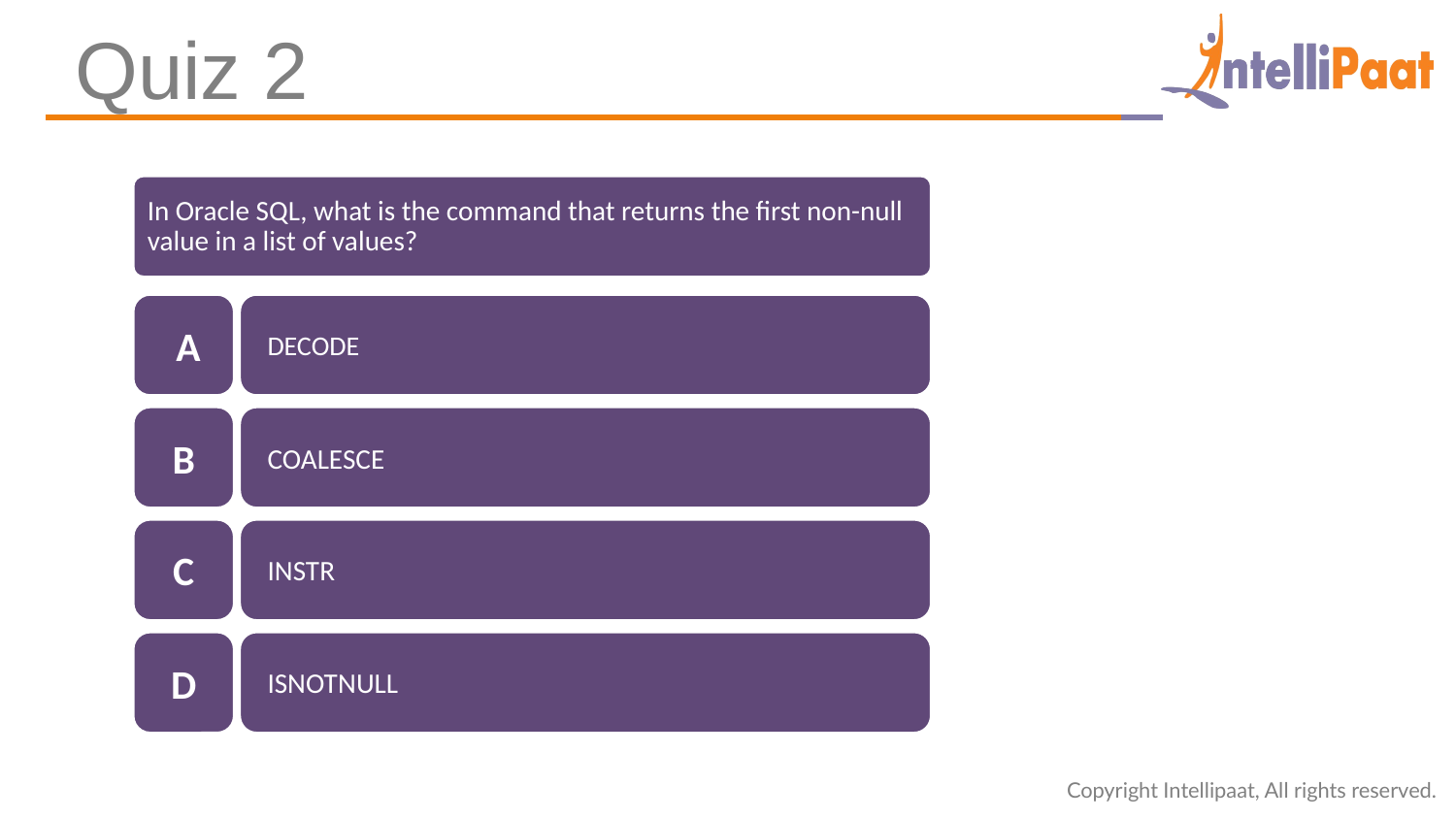

Quiz 2
In Oracle SQL, what is the command that returns the first non-null value in a list of values?
 A
DECODE
B
COALESCE
C
INSTR
D
ISNOTNULL